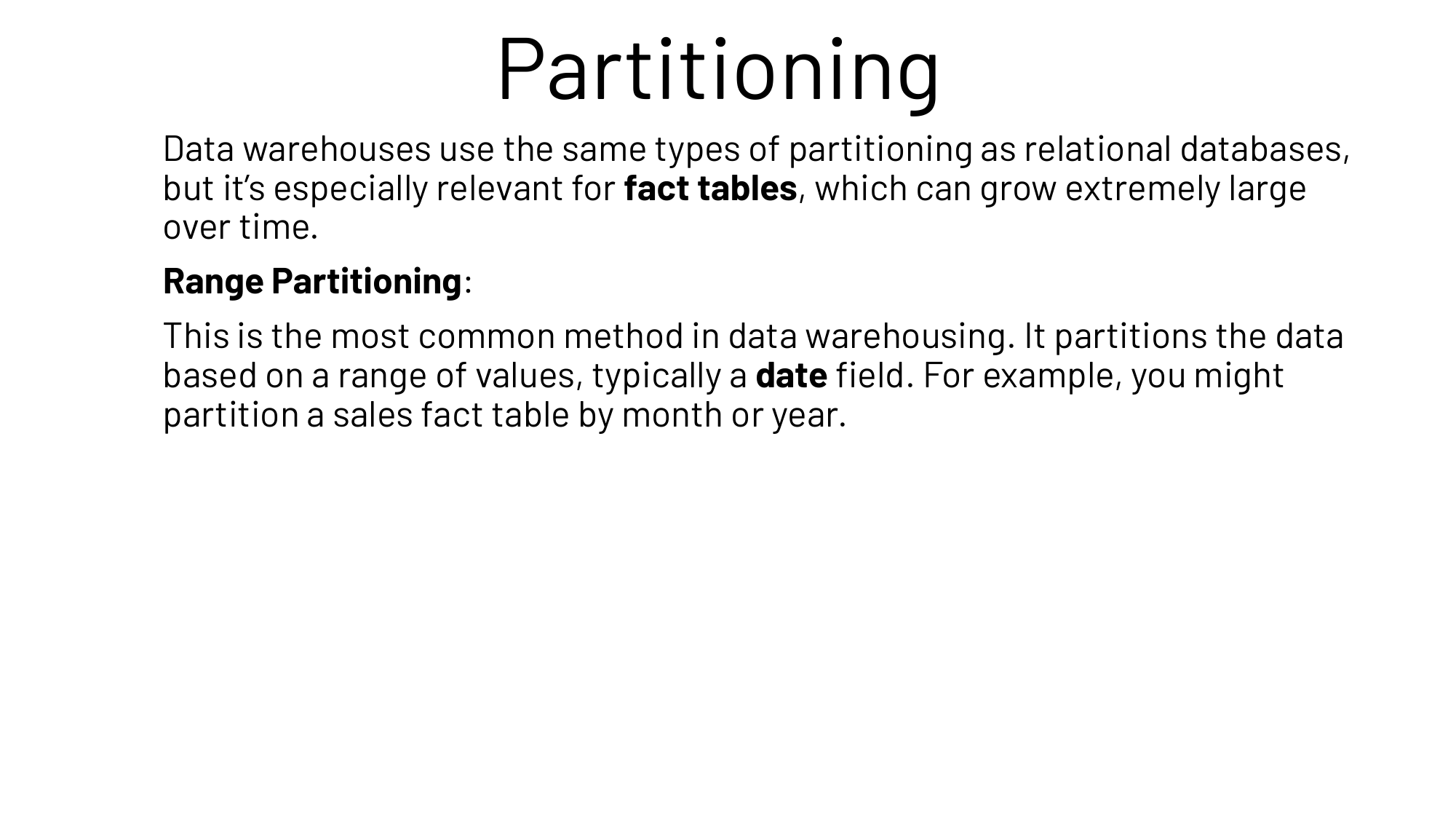

# Partitioning
Data warehouses use the same types of partitioning as relational databases, but it’s especially relevant for fact tables, which can grow extremely large over time.
Range Partitioning:
This is the most common method in data warehousing. It partitions the data based on a range of values, typically a date field. For example, you might partition a sales fact table by month or year.